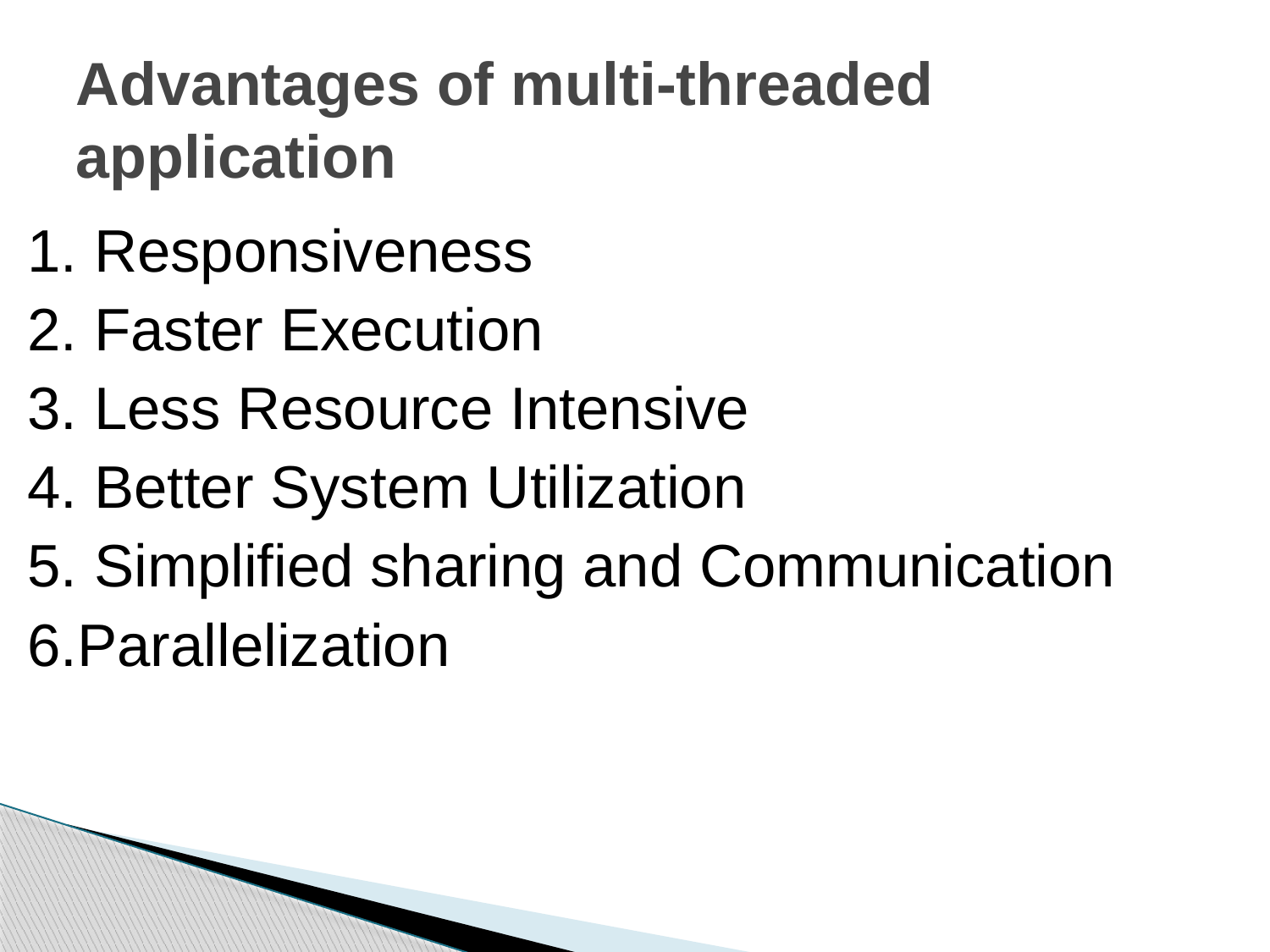

# Advantages of multi-threaded application
1. Responsiveness
2. Faster Execution
3. Less Resource Intensive
4. Better System Utilization
5. Simplified sharing and Communication
6.Parallelization